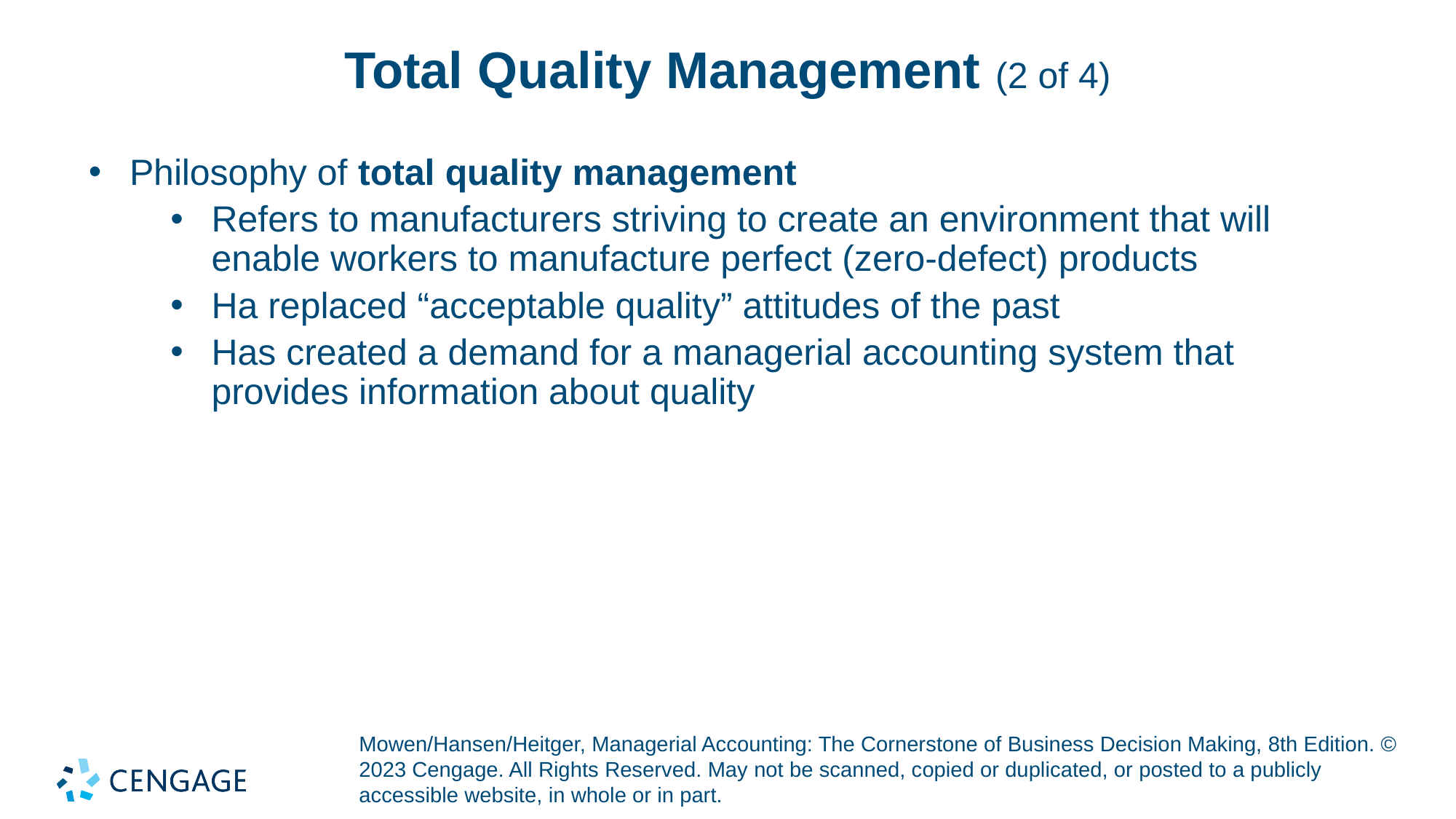

# Total Quality Management (2 of 4)
Philosophy of total quality management
Refers to manufacturers striving to create an environment that will enable workers to manufacture perfect (zero-defect) products
Ha replaced “acceptable quality” attitudes of the past
Has created a demand for a managerial accounting system that provides information about quality